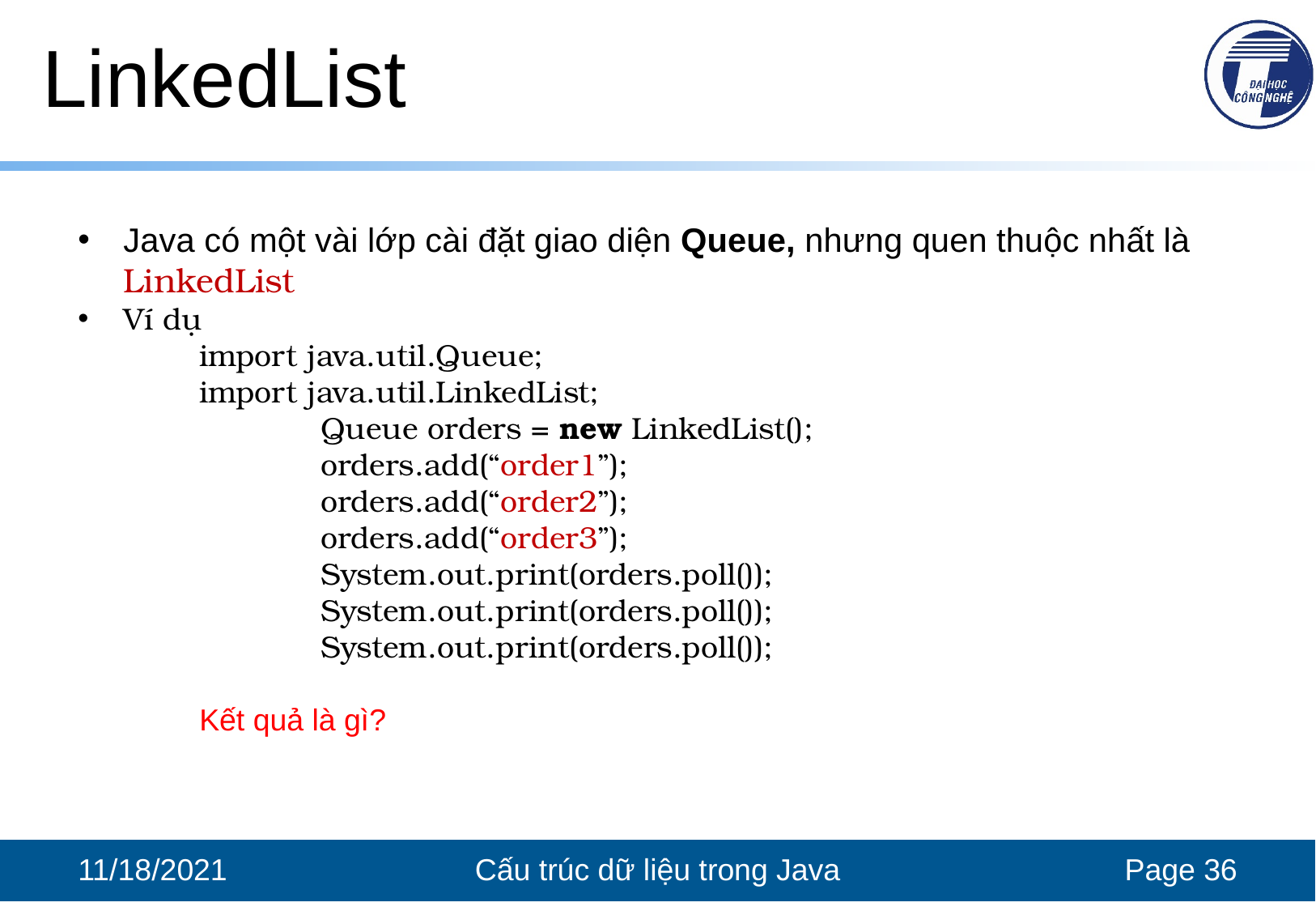

# LinkedList
Java có một vài lớp cài đặt giao diện Queue, nhưng quen thuộc nhất là LinkedList
Ví dụ
import java.util.Queue;
import java.util.LinkedList;
Queue orders = new LinkedList();
orders.add(“order1”);
orders.add(“order2”);
orders.add(“order3”);
System.out.print(orders.poll());
System.out.print(orders.poll());
System.out.print(orders.poll());

Kết quả là gì?
11/18/2021
Cấu trúc dữ liệu trong Java
Page 36